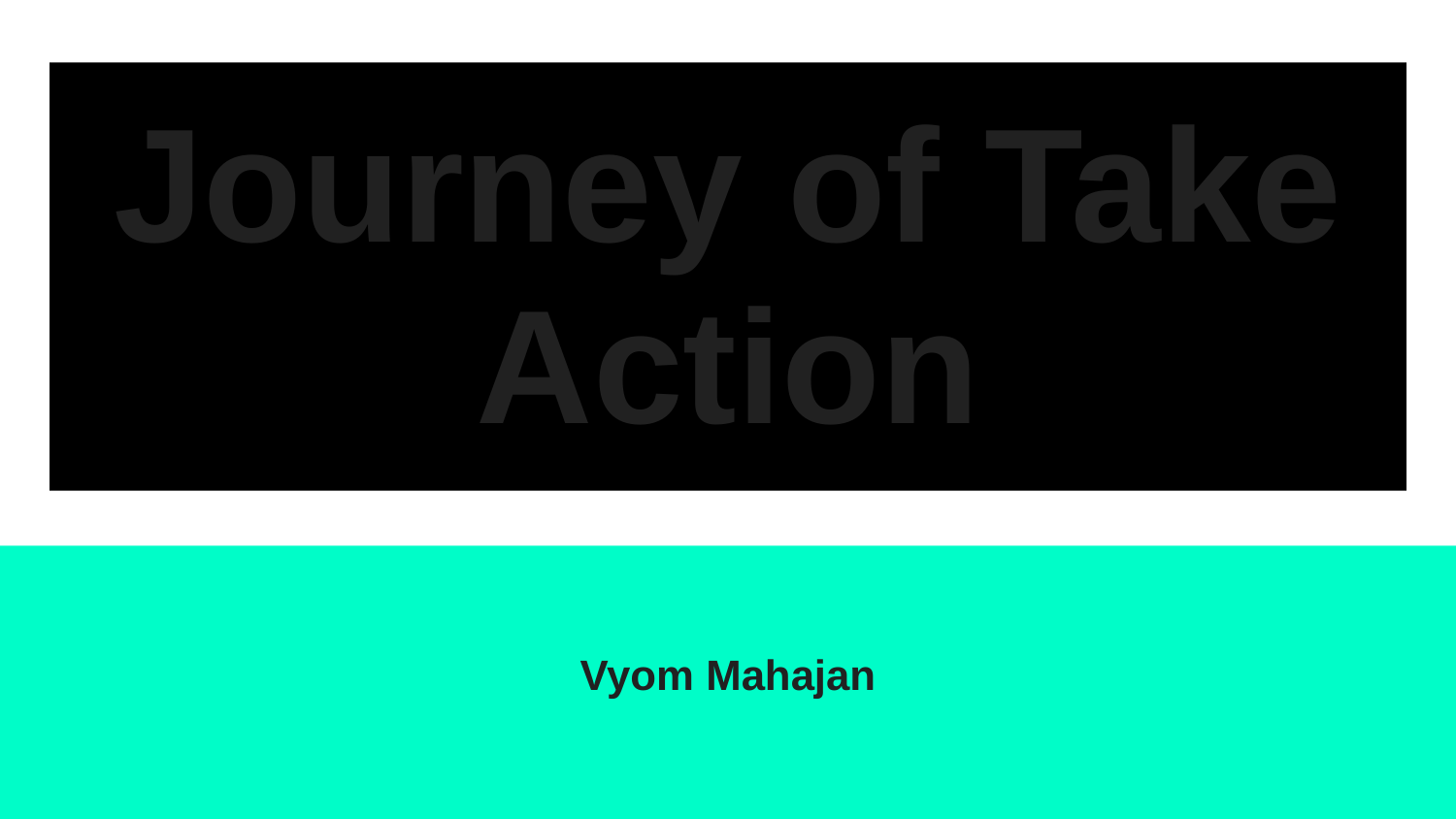

# Journey of Take Action
Vyom Mahajan